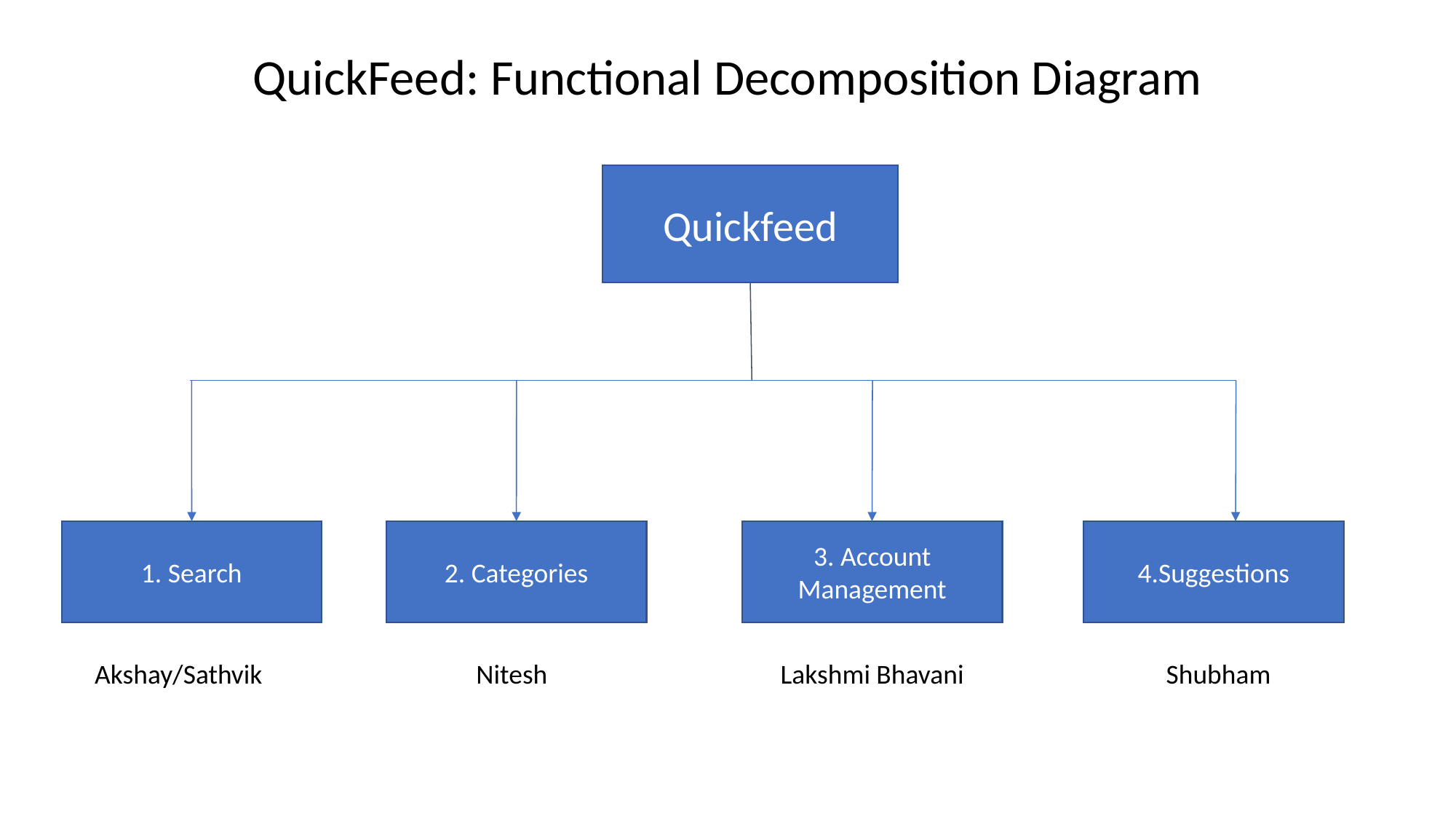

# QuickFeed: Functional Decomposition Diagram
Quickfeed
1. Search
2. Categories
4.Suggestions
3. Account Management

Akshay/Sathvik
Nitesh
Lakshmi Bhavani
Shubham